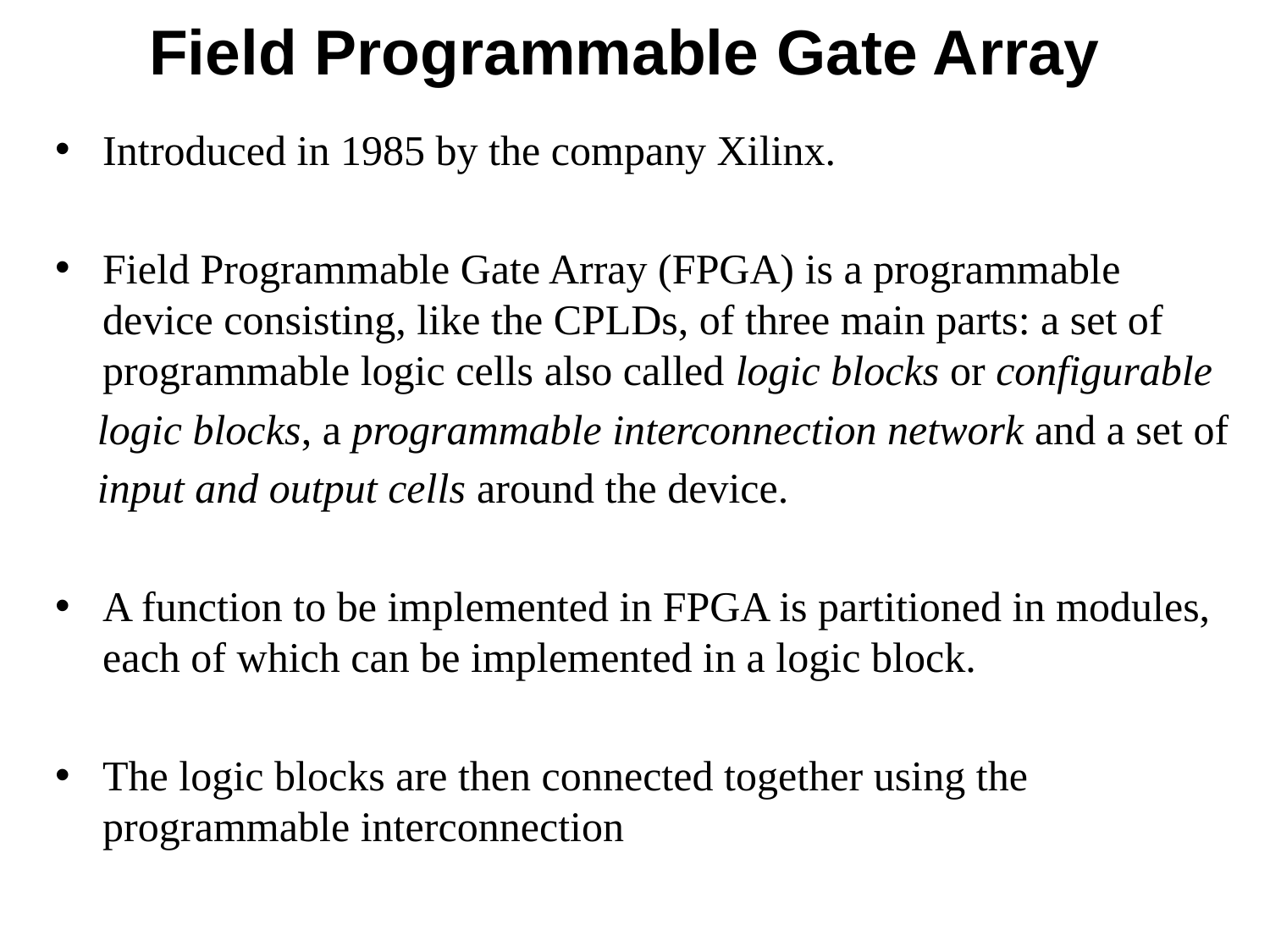

# Field Programmable Gate Array
Introduced in 1985 by the company Xilinx.

Field Programmable Gate Array (FPGA) is a programmable device consisting, like the CPLDs, of three main parts: a set of programmable logic cells also called logic blocks or configurable
    logic blocks, a programmable interconnection network and a set of
    input and output cells around the device.

A function to be implemented in FPGA is partitioned in modules, each of which can be implemented in a logic block.

The logic blocks are then connected together using the programmable interconnection